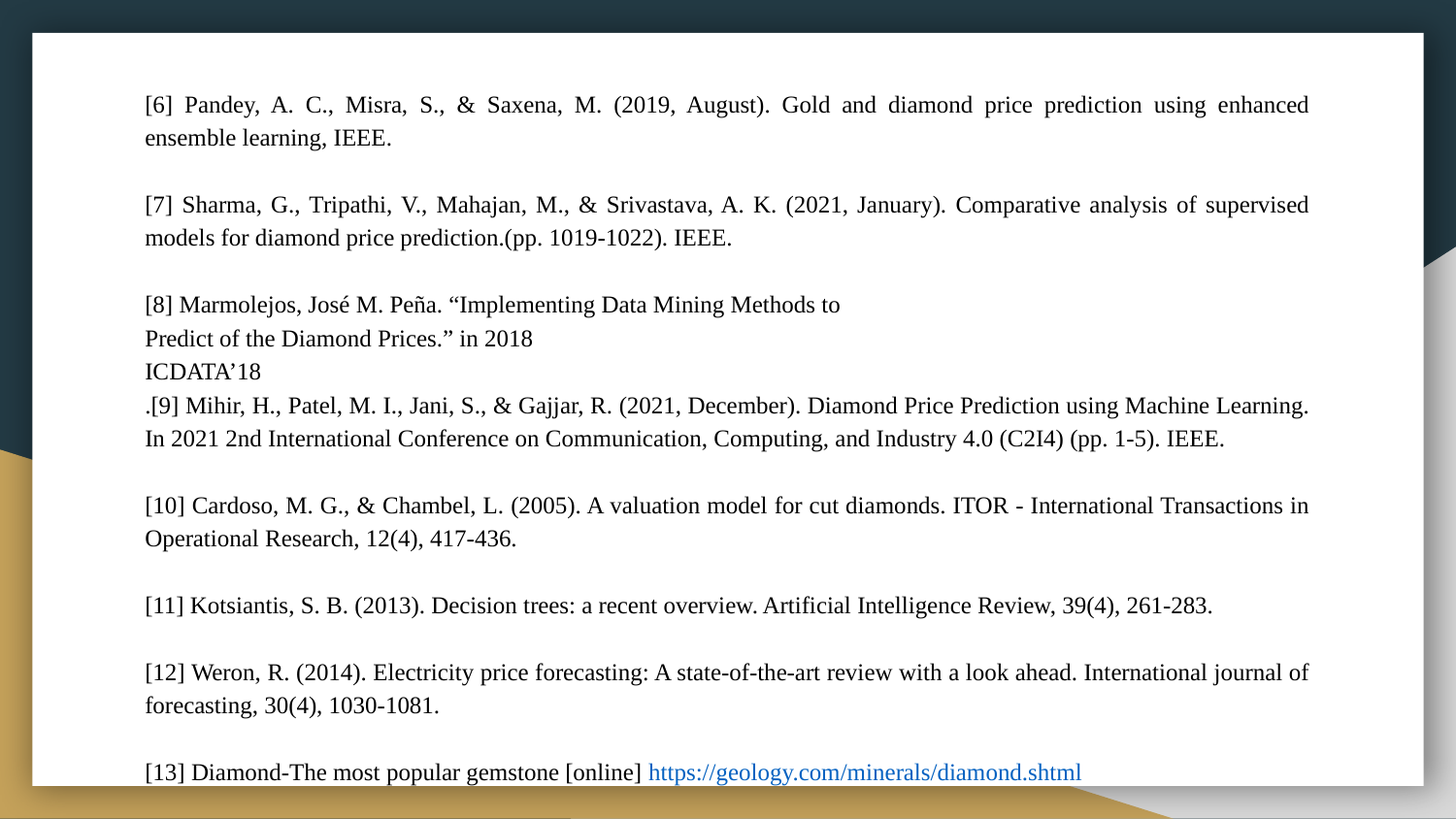

[6] Pandey, A. C., Misra, S., & Saxena, M. (2019, August). Gold and diamond price prediction using enhanced ensemble learning, IEEE.

[7] Sharma, G., Tripathi, V., Mahajan, M., & Srivastava, A. K. (2021, January). Comparative analysis of supervised models for diamond price prediction.(pp. 1019-1022). IEEE.

[8] Marmolejos, José M. Peña. “Implementing Data Mining Methods to
Predict of the Diamond Prices.” in 2018
ICDATA’18
.[9] Mihir, H., Patel, M. I., Jani, S., & Gajjar, R. (2021, December). Diamond Price Prediction using Machine Learning. In 2021 2nd International Conference on Communication, Computing, and Industry 4.0 (C2I4) (pp. 1-5). IEEE.

[10] Cardoso, M. G., & Chambel, L. (2005). A valuation model for cut diamonds. ITOR - International Transactions in Operational Research, 12(4), 417-436.

[11] Kotsiantis, S. B. (2013). Decision trees: a recent overview. Artificial Intelligence Review, 39(4), 261-283.

[12] Weron, R. (2014). Electricity price forecasting: A state-of-the-art review with a look ahead. International journal of forecasting, 30(4), 1030-1081.

[13] Diamond-The most popular gemstone [online] https://geology.com/minerals/diamond.shtml